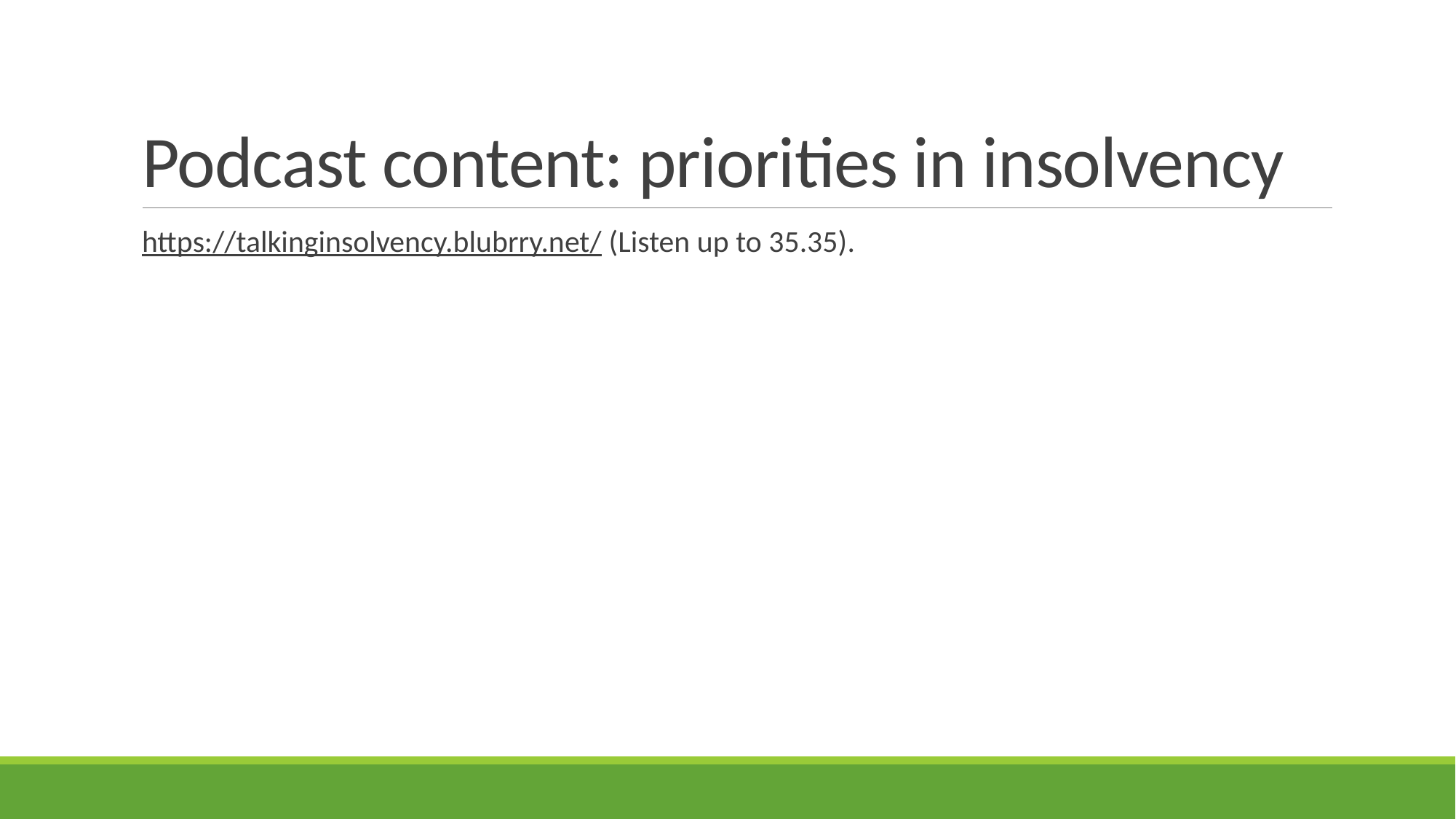

# Podcast content: priorities in insolvency
https://talkinginsolvency.blubrry.net/ (Listen up to 35.35).